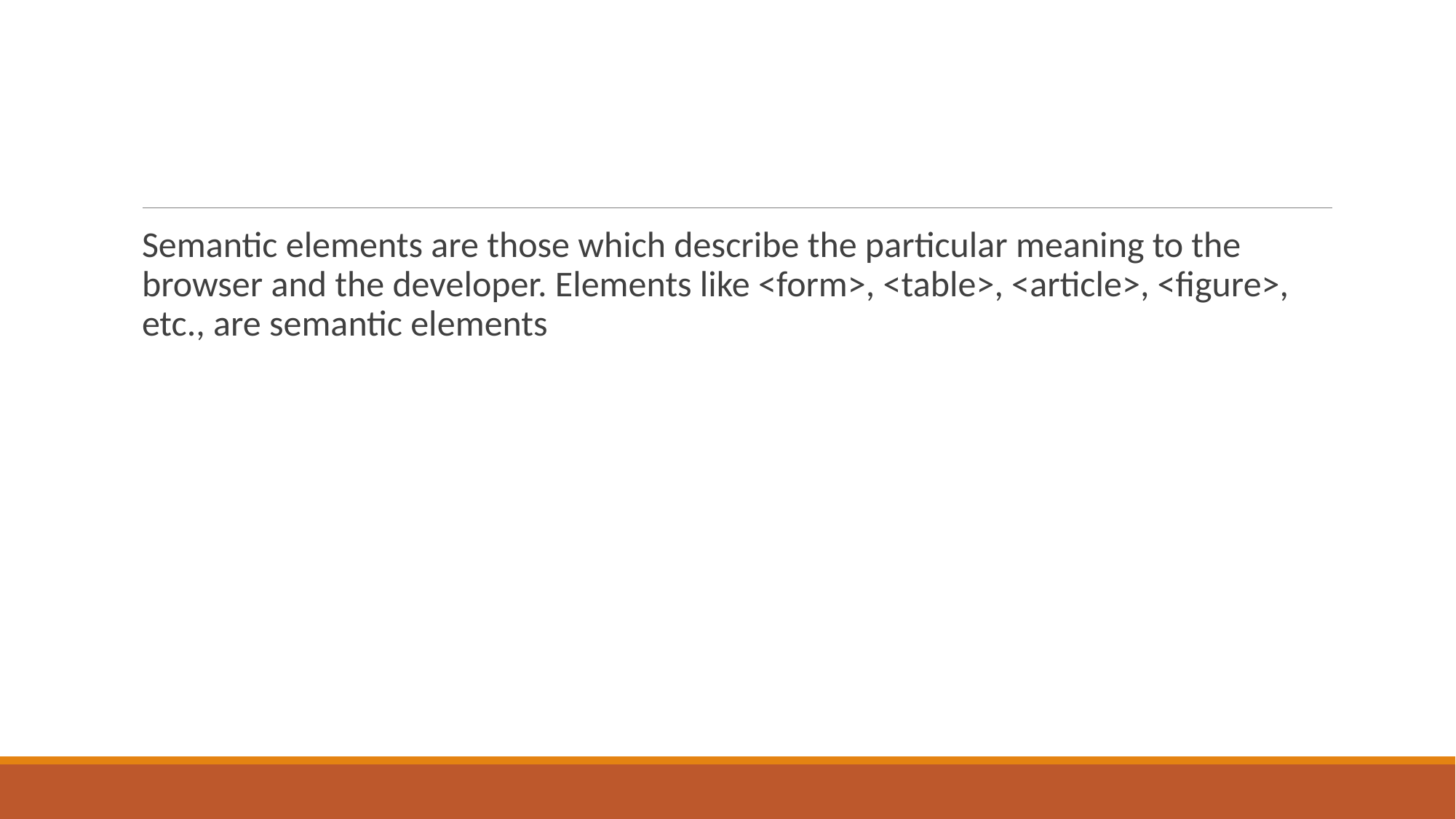

#
Semantic elements are those which describe the particular meaning to the browser and the developer. Elements like <form>, <table>, <article>, <figure>, etc., are semantic elements